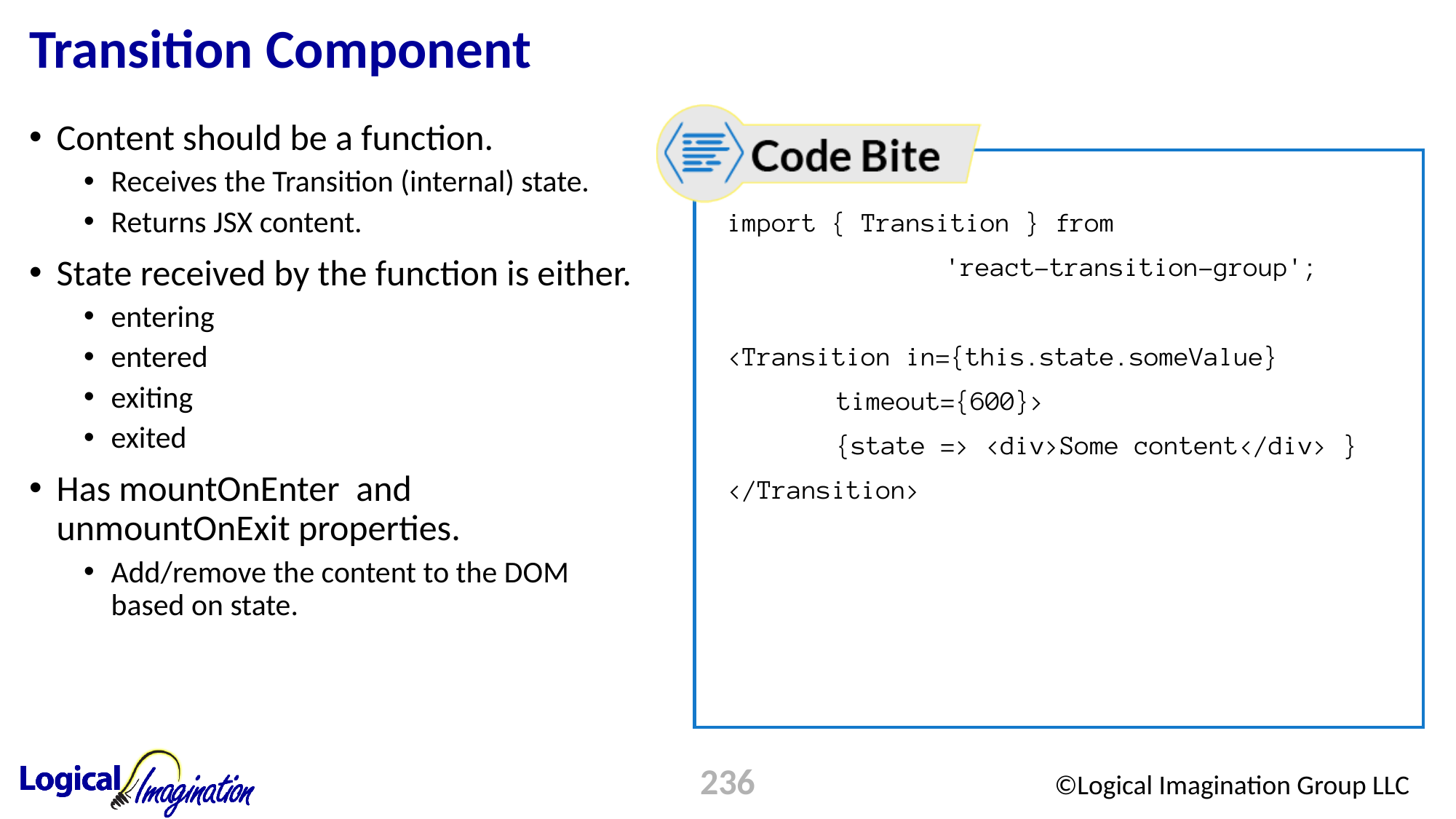

# Transition Component
Content should be a function.
Receives the Transition (internal) state.
Returns JSX content.
State received by the function is either.
entering
entered
exiting
exited
Has mountOnEnter  and unmountOnExit properties.
Add/remove the content to the DOM based on state.
import { Transition } from
		'react-transition-group';

<Transition in={this.state.someValue}
	timeout={600}>
	{state => <div>Some content</div> }
</Transition>
236